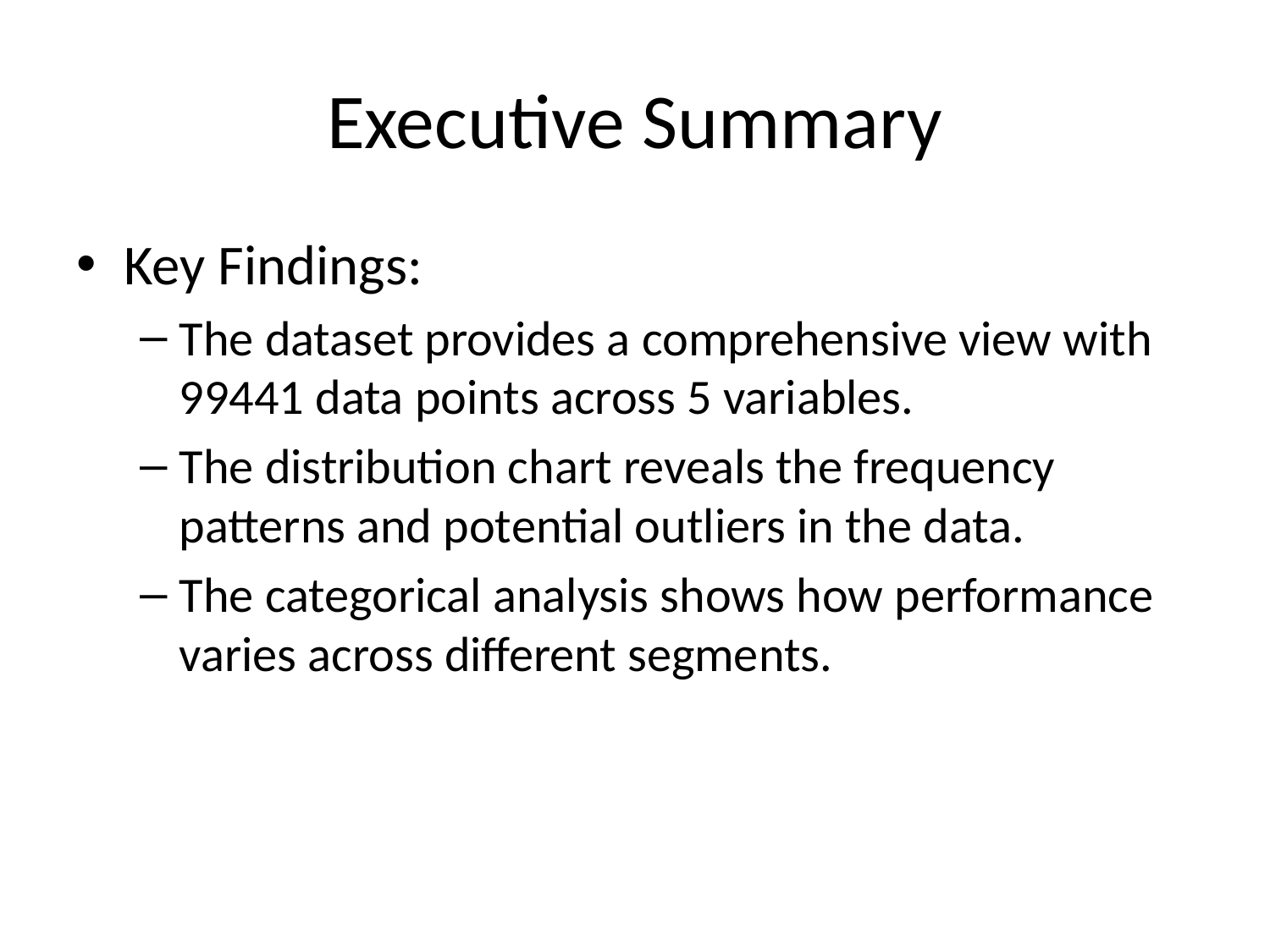

# Executive Summary
Key Findings:
The dataset provides a comprehensive view with 99441 data points across 5 variables.
The distribution chart reveals the frequency patterns and potential outliers in the data.
The categorical analysis shows how performance varies across different segments.